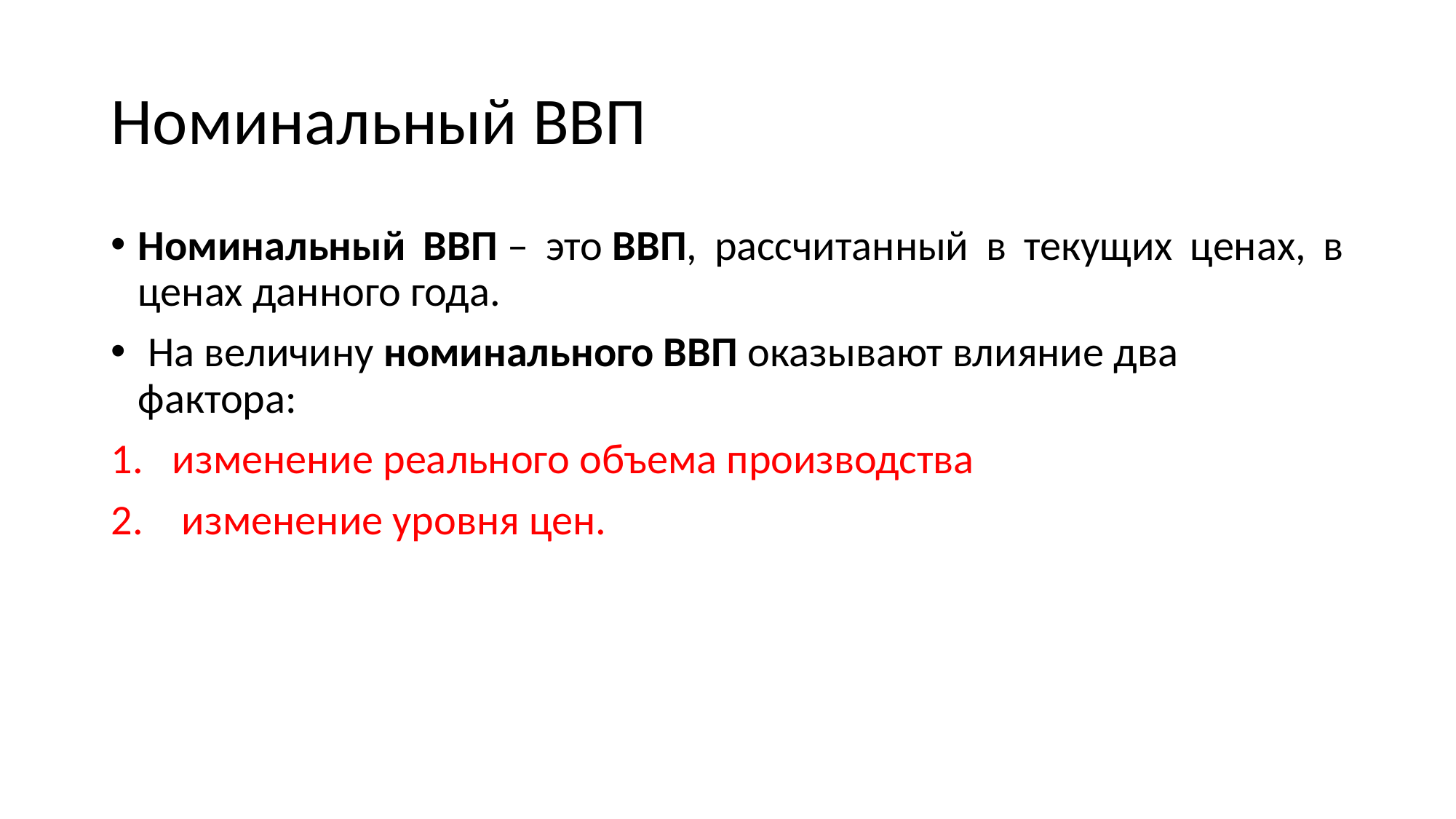

# Номинальный ВВП
Номинальный ВВП – это ВВП, рассчитанный в текущих ценах, в ценах данного года.
 На величину номинального ВВП оказывают влияние два фактора:
изменение реального объема производства
 изменение уровня цен.